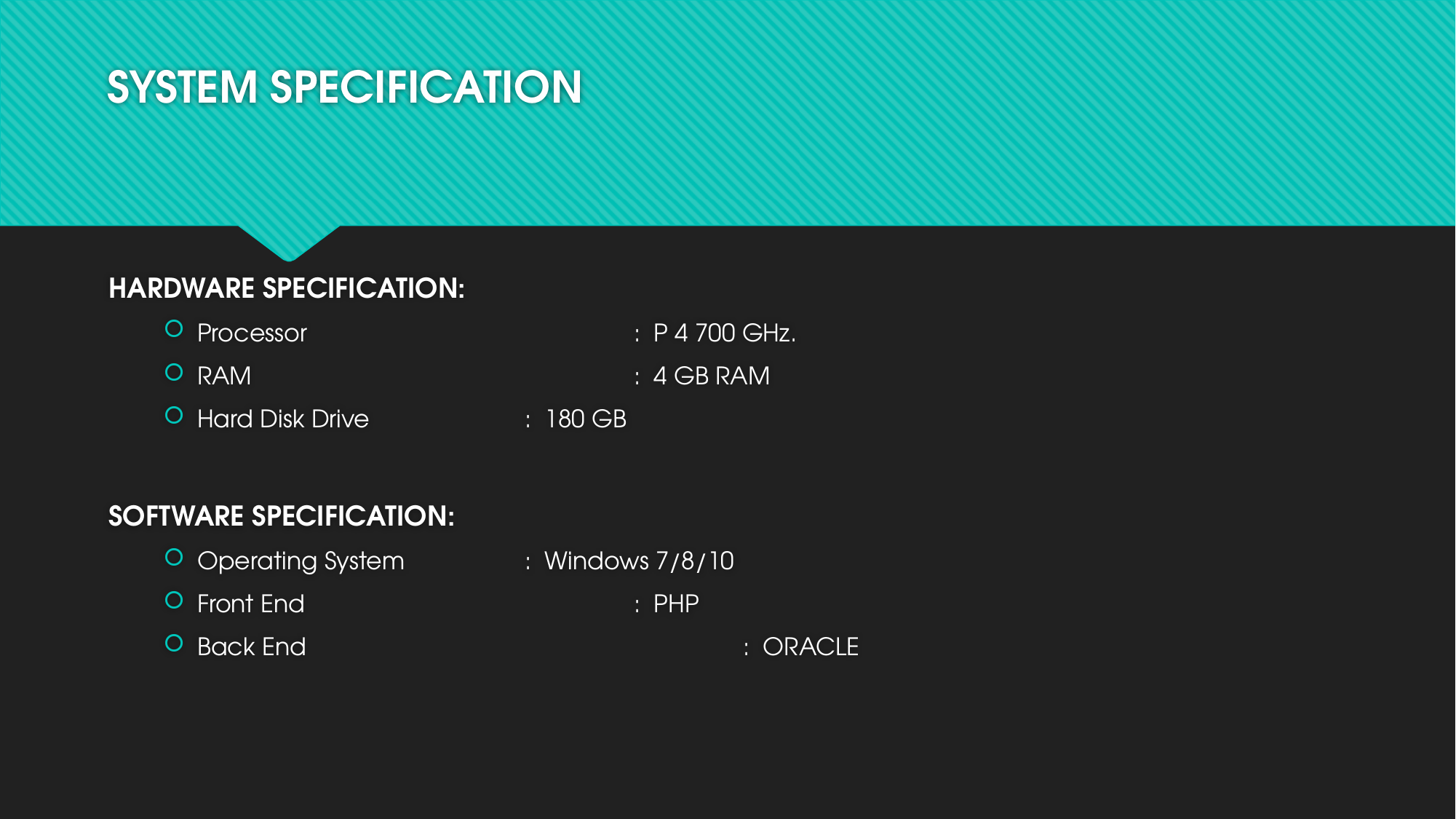

# SYSTEM SPECIFICATION
HARDWARE SPECIFICATION:
Processor			:  P 4 700 GHz.
RAM				:  4 GB RAM
Hard Disk Drive		:  180 GB

SOFTWARE SPECIFICATION:
Operating System 		:  Windows 7/8/10
Front End				:  PHP
Back End				:  ORACLE